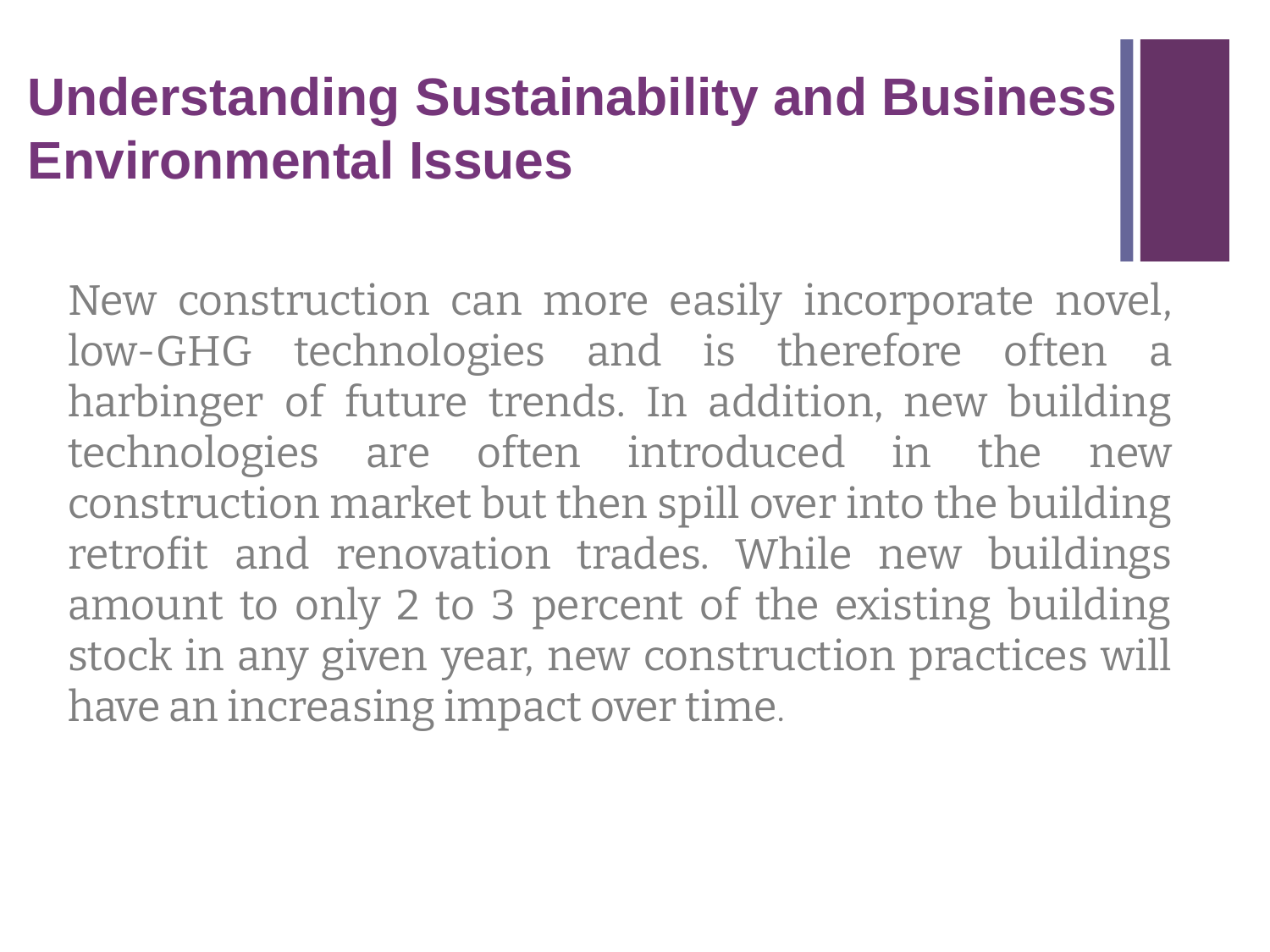

Understanding Sustainability and Business  Environmental Issues
New construction can more easily incorporate novel, low-GHG technologies and is therefore often a harbinger of future trends. In addition, new building technologies are often introduced in the new construction market but then spill over into the building retrofit and renovation trades. While new buildings amount to only 2 to 3 percent of the existing building stock in any given year, new construction practices will have an increasing impact over time.